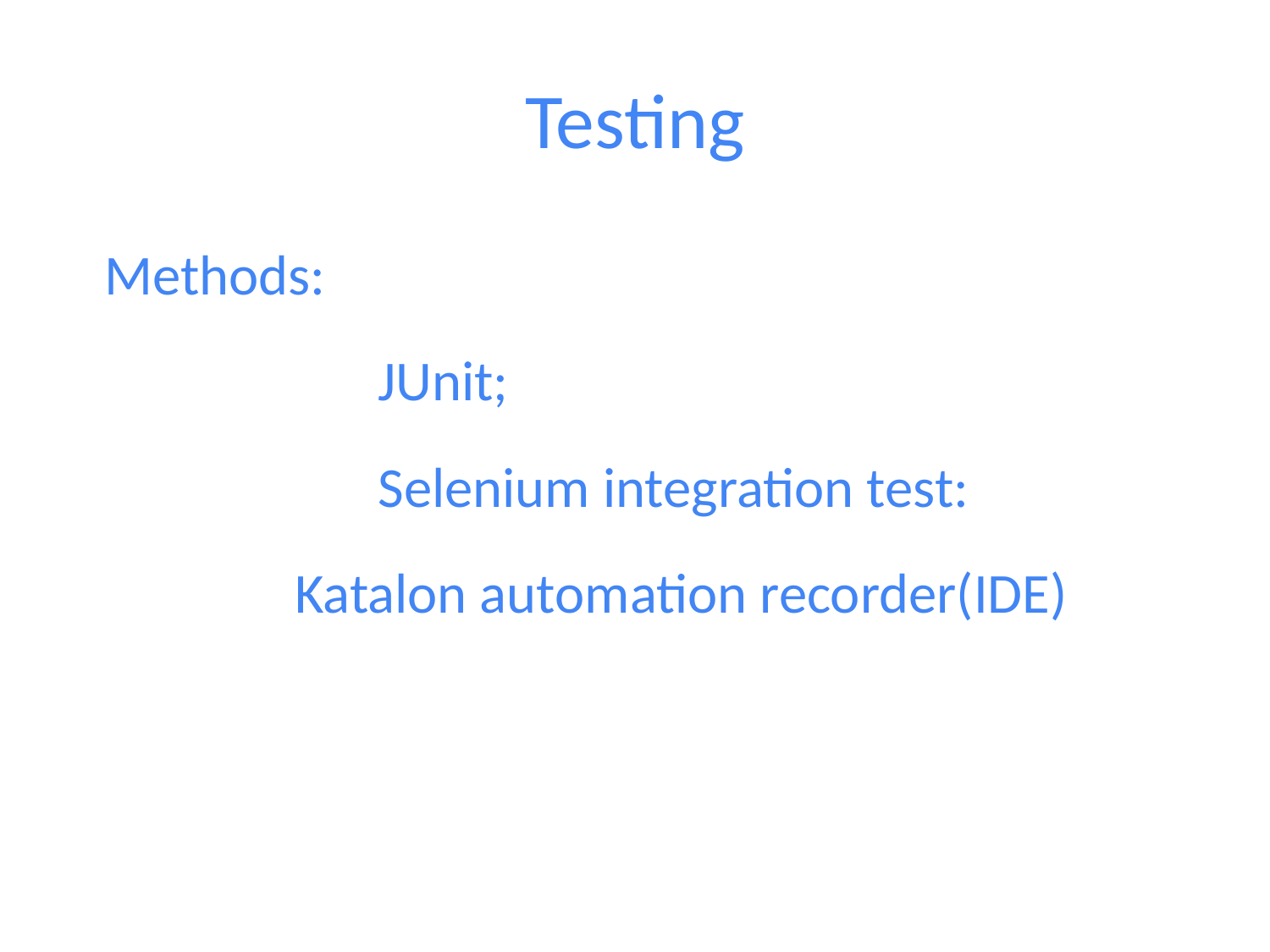

# Testing
Methods:
			JUnit;
			Selenium integration test:
Katalon automation recorder(IDE)